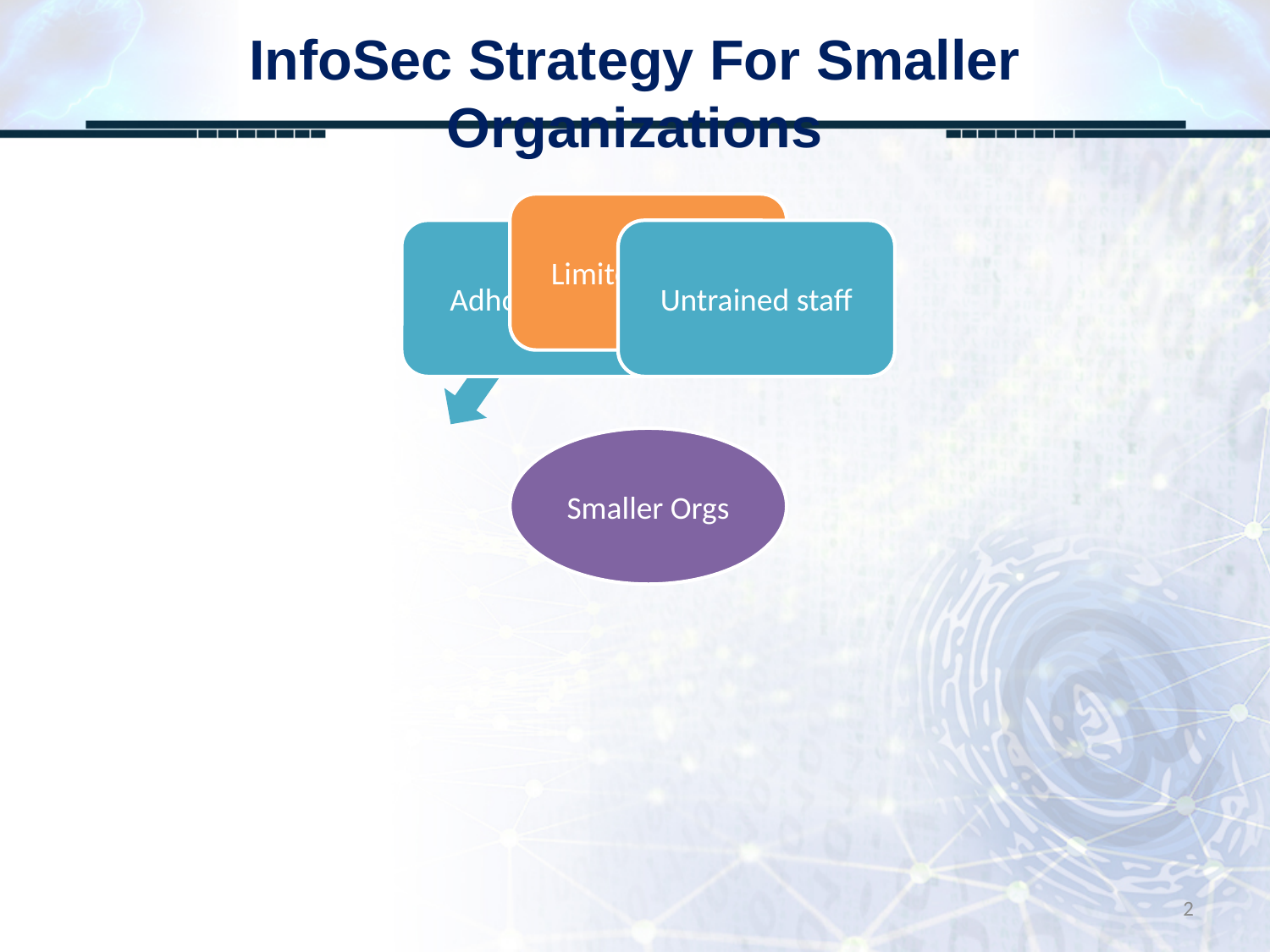

# InfoSec Strategy For Smaller Organizations
Smaller Orgs
Adhoc culture
Limited budget
Untrained staff
2